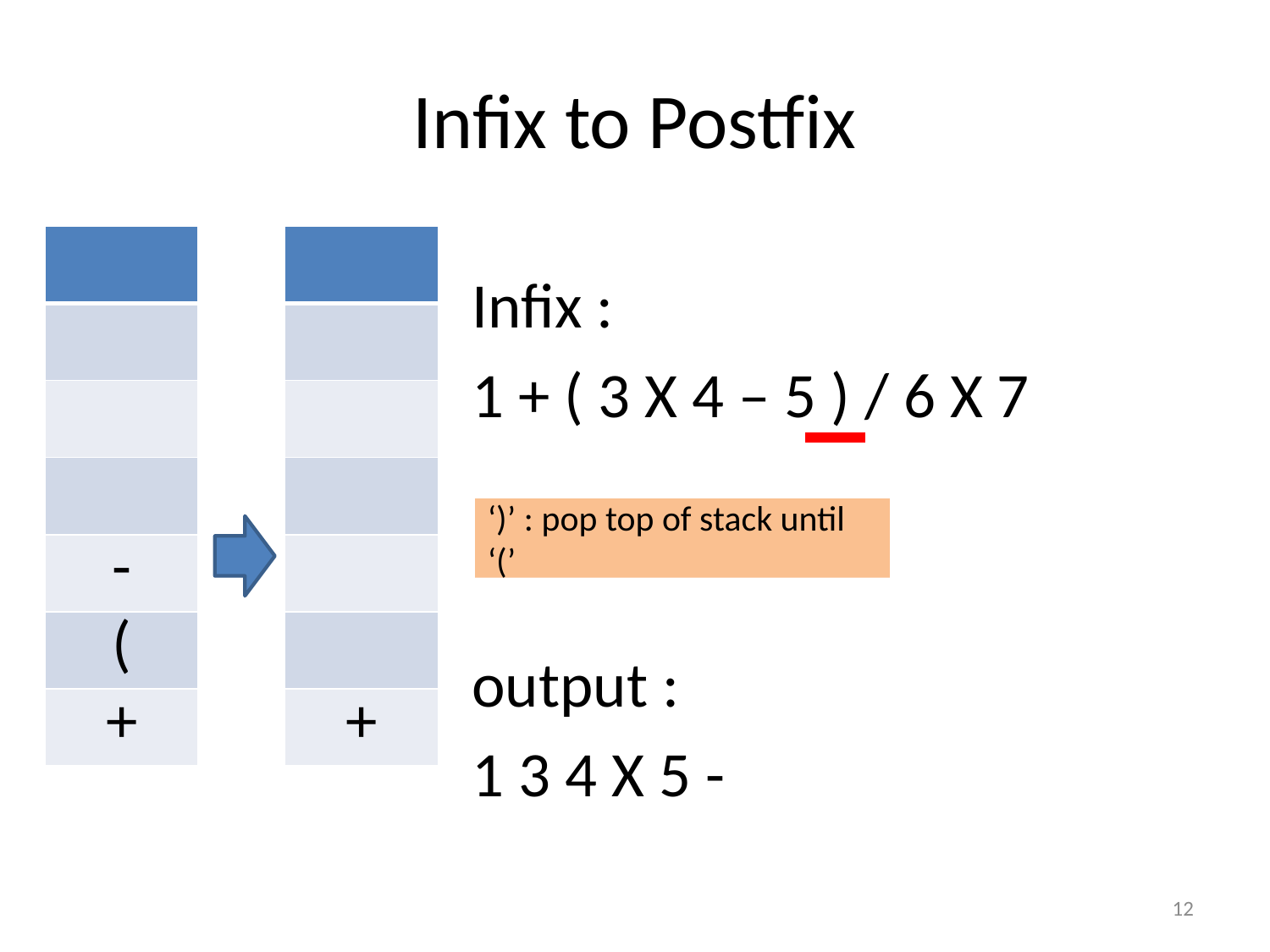

# Infix to Postfix
|  |
| --- |
|  |
|  |
|  |
| - |
| ( |
| + |
|  |
| --- |
|  |
|  |
|  |
|  |
|  |
| + |
Infix :
1 + ( 3 X 4 – 5 ) / 6 X 7
‘)’ : pop top of stack until ‘(’

output :
1 3 4 X 5 -
12